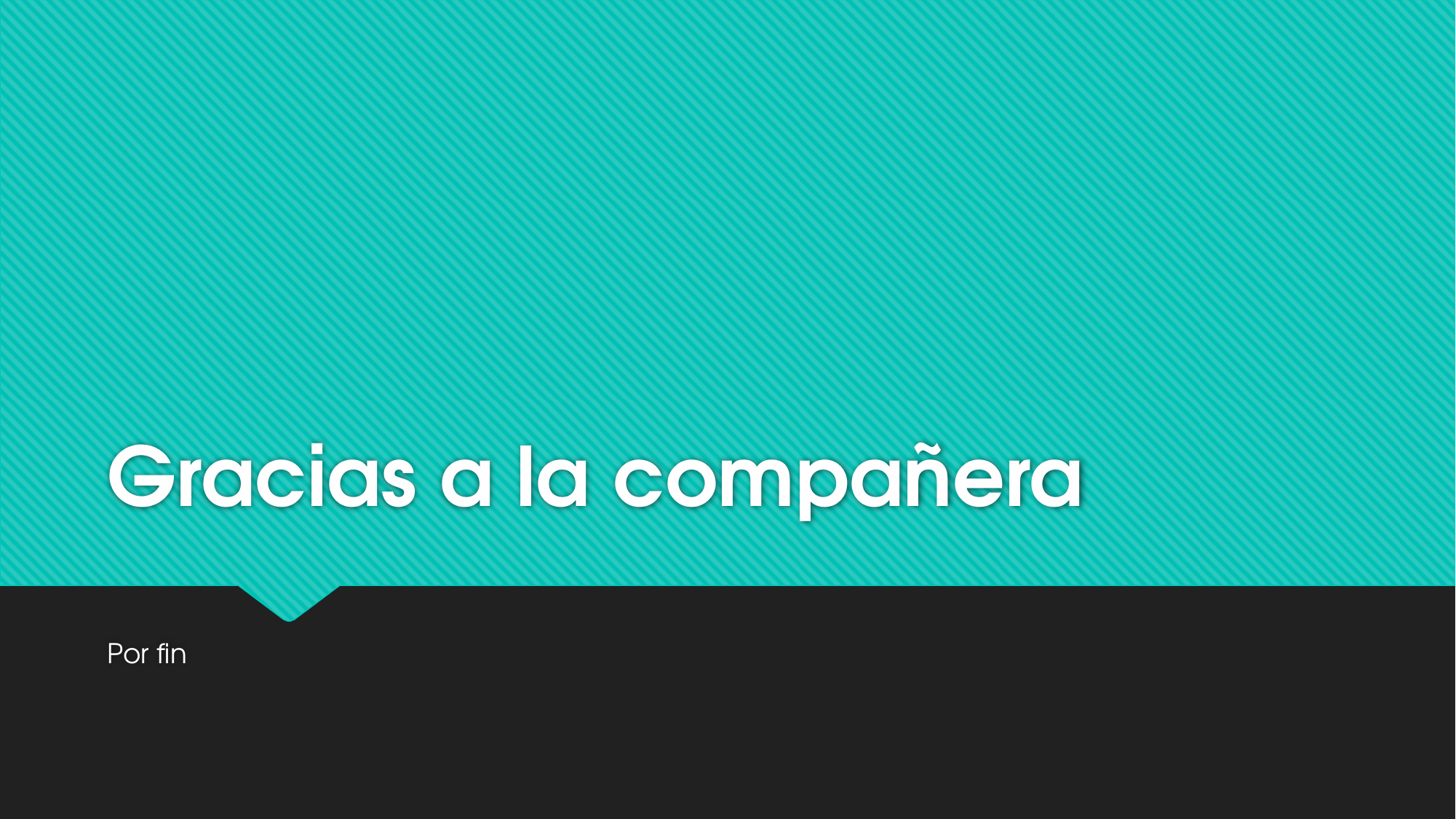

# Gracias a la compañera
Por fin